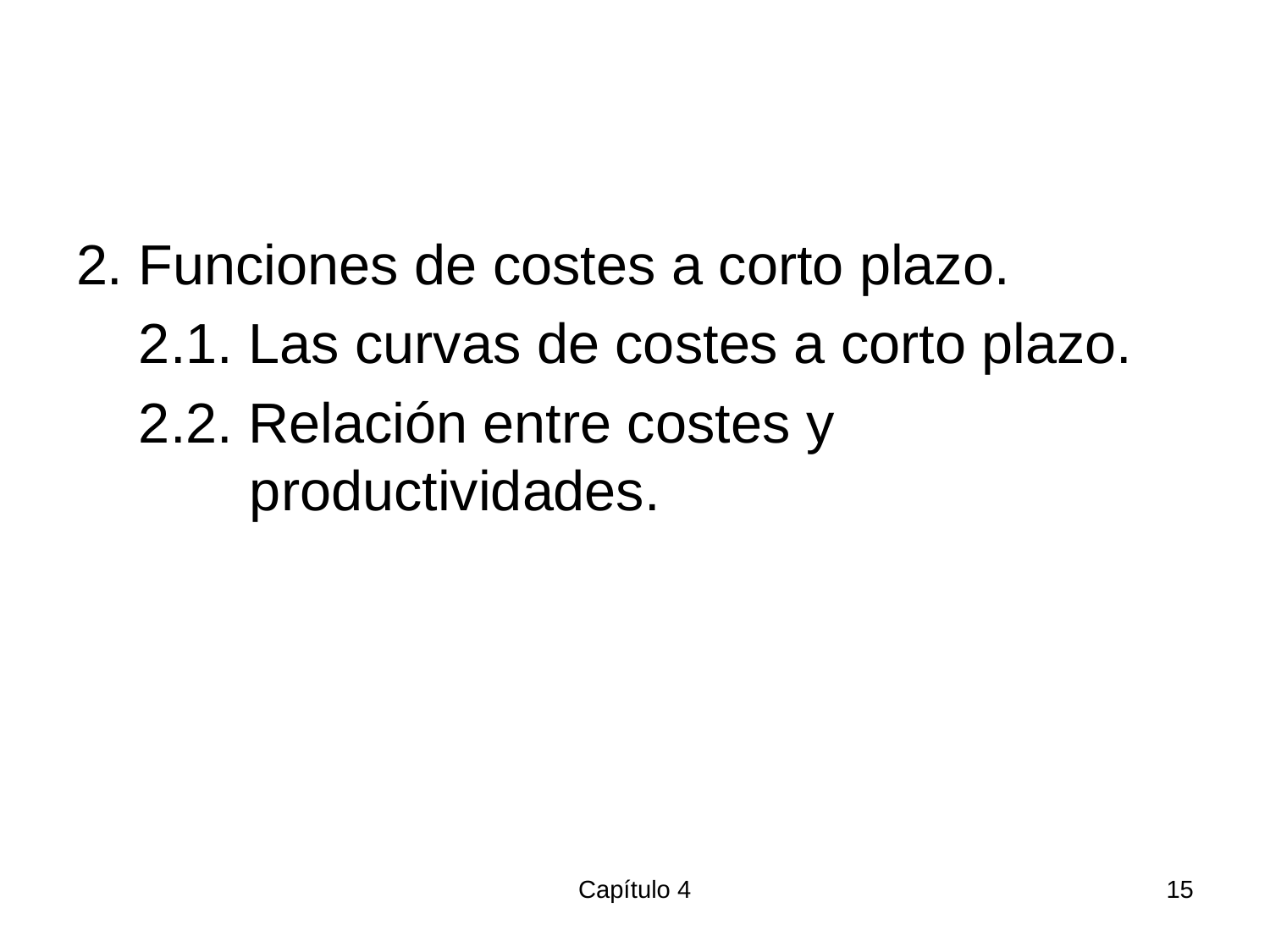

#
2. Funciones de costes a corto plazo.
    2.1. Las curvas de costes a corto plazo.
    2.2. Relación entre costes y productividades.
Capítulo 4
15